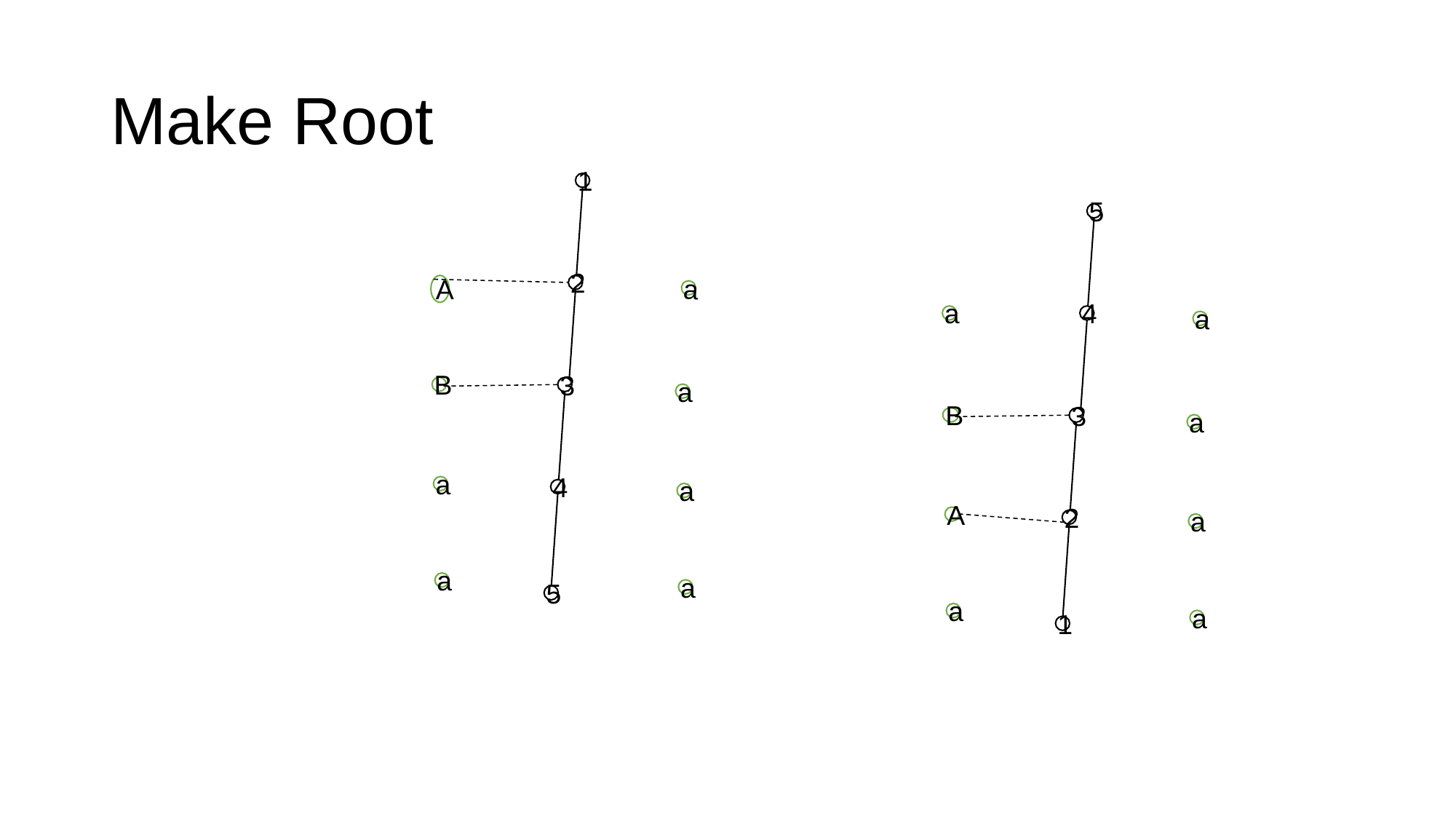

# Make Root
1
5
A
2
a
a
4
a
B
3
a
B
3
a
a
4
a
A
2
a
a
a
5
a
a
1